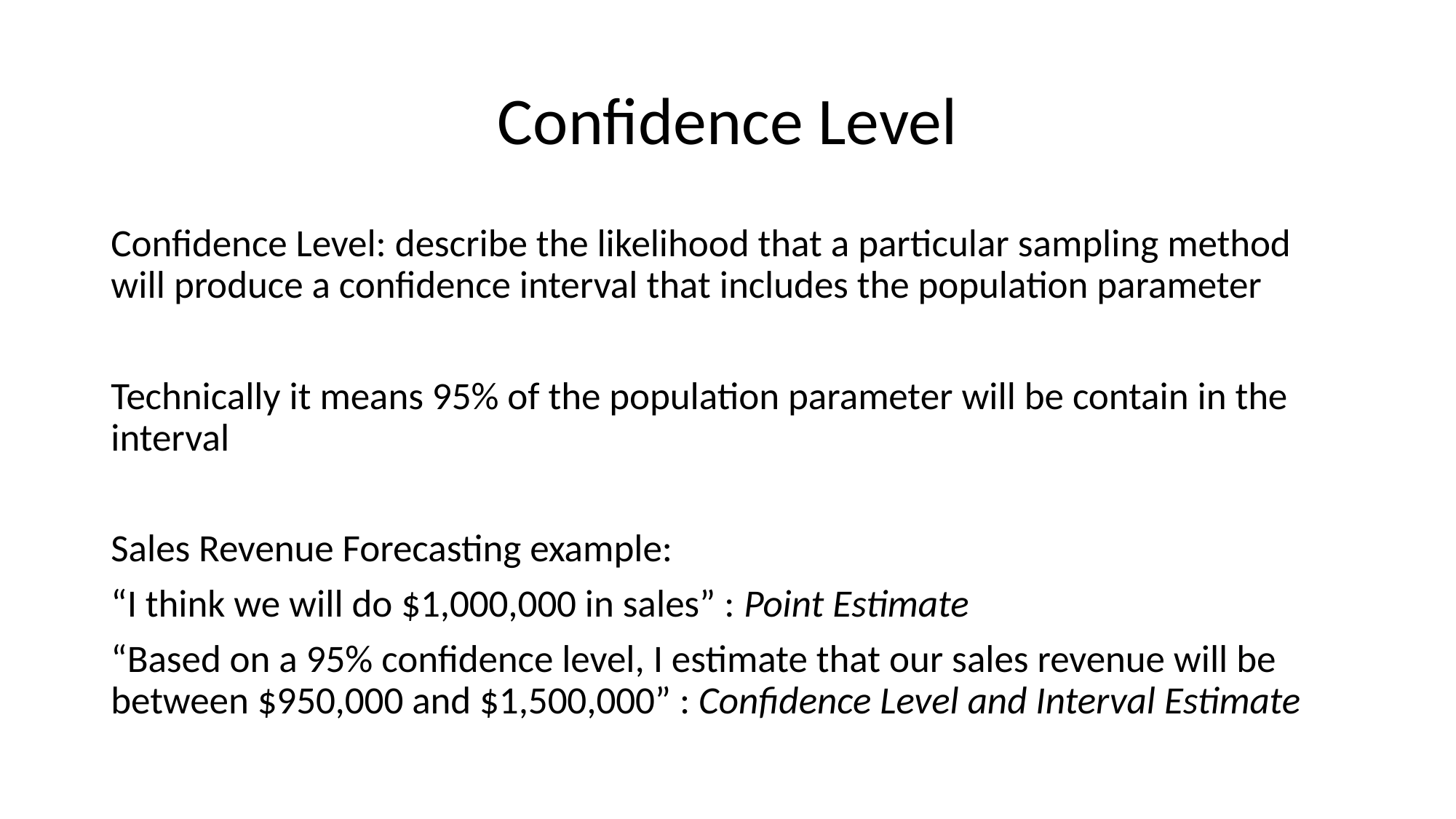

# Confidence Level
Confidence Level: describe the likelihood that a particular sampling method will produce a confidence interval that includes the population parameter

Technically it means 95% of the population parameter will be contain in the interval

Sales Revenue Forecasting example:
“I think we will do $1,000,000 in sales” : Point Estimate
“Based on a 95% confidence level, I estimate that our sales revenue will be between $950,000 and $1,500,000” : Confidence Level and Interval Estimate